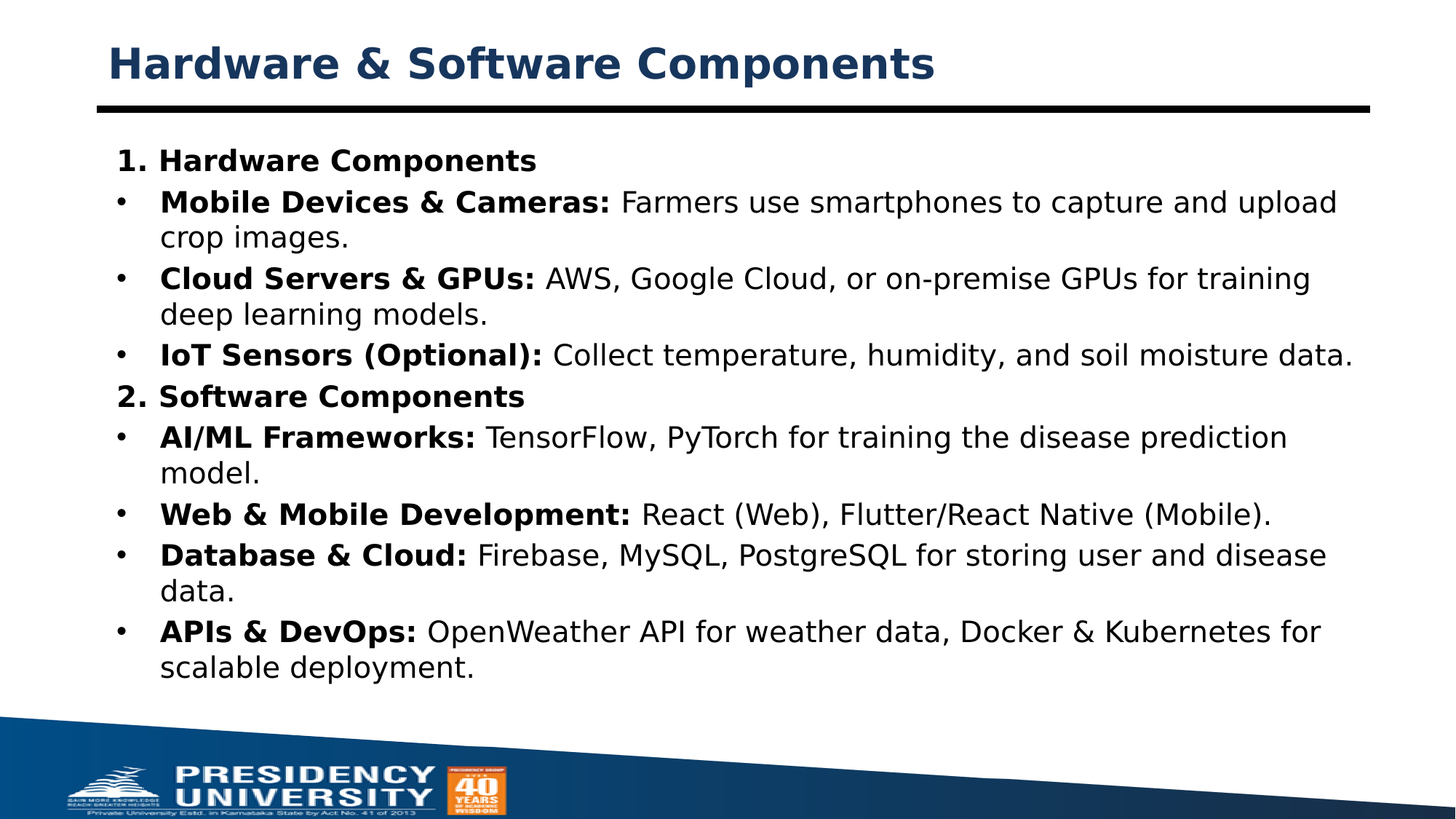

# Hardware & Software Components
1. Hardware Components
Mobile Devices & Cameras: Farmers use smartphones to capture and upload crop images.
Cloud Servers & GPUs: AWS, Google Cloud, or on-premise GPUs for training deep learning models.
IoT Sensors (Optional): Collect temperature, humidity, and soil moisture data.
2. Software Components
AI/ML Frameworks: TensorFlow, PyTorch for training the disease prediction model.
Web & Mobile Development: React (Web), Flutter/React Native (Mobile).
Database & Cloud: Firebase, MySQL, PostgreSQL for storing user and disease data.
APIs & DevOps: OpenWeather API for weather data, Docker & Kubernetes for scalable deployment.